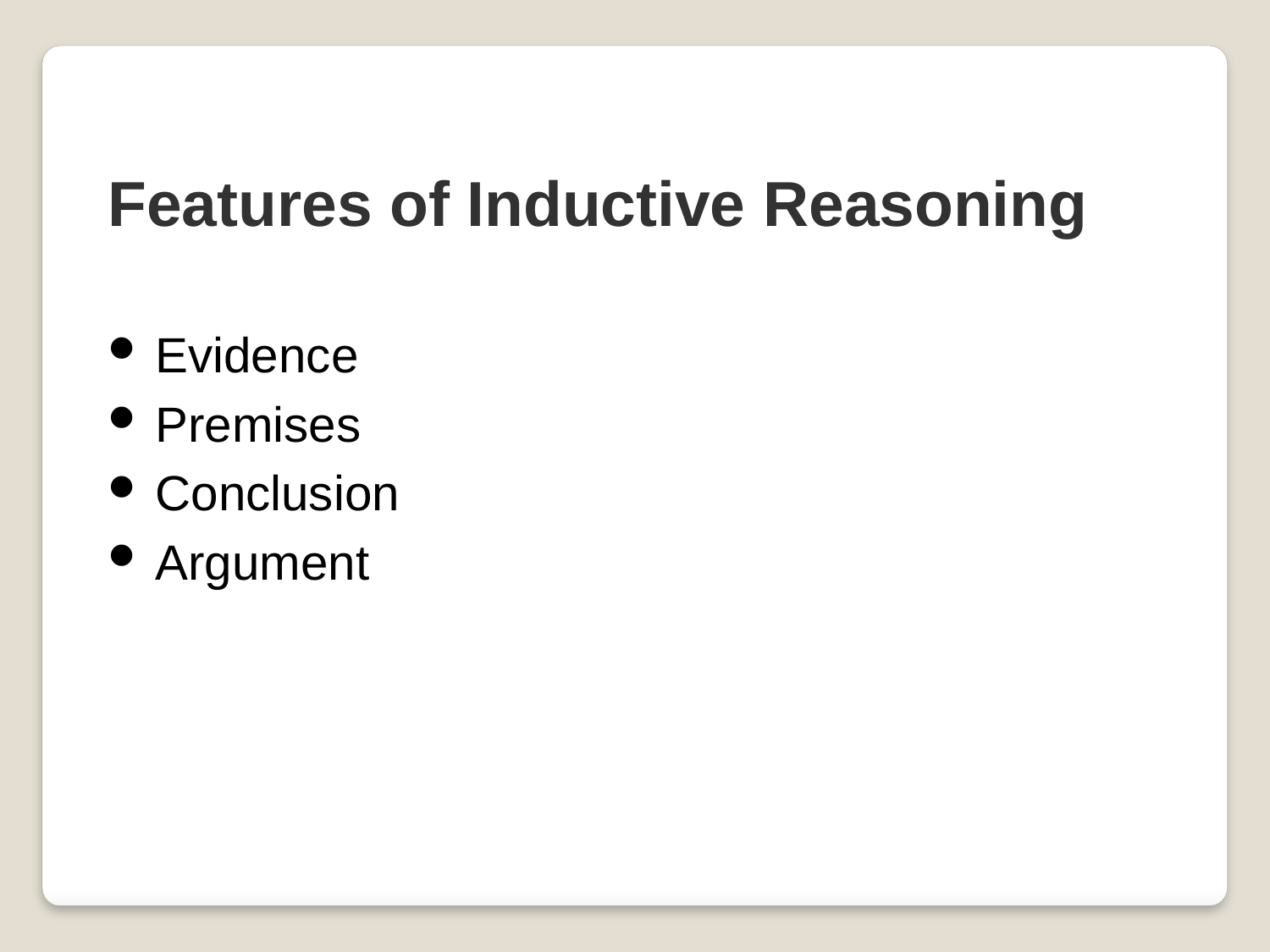

Features of Inductive Reasoning
Evidence
Premises
Conclusion
Argument